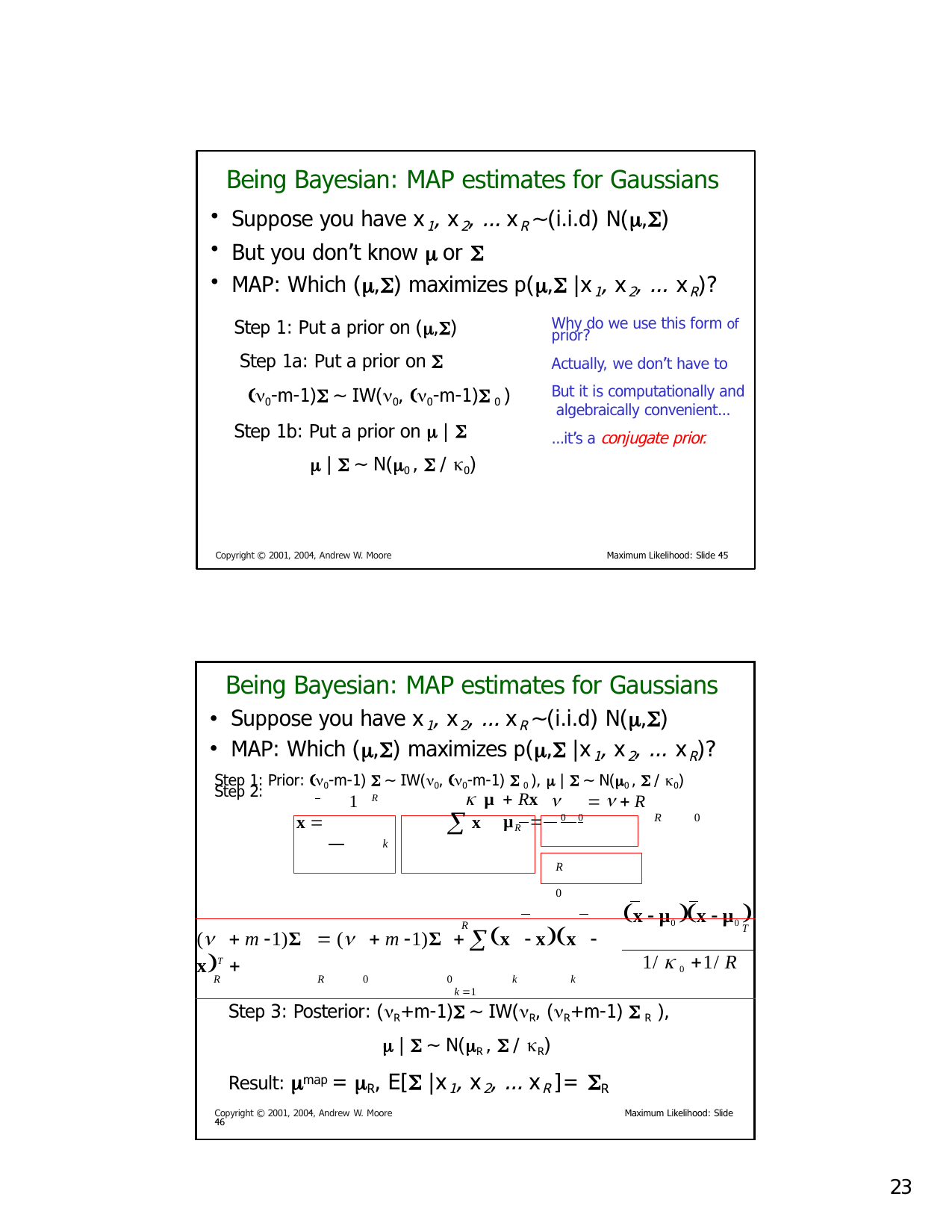

Being Bayesian: MAP estimates for Gaussians
Suppose you have x1, x2, … xR ~(i.i.d) N(μ,Σ)
But you don’t know μ or Σ
MAP: Which (μ,Σ) maximizes p(μ,Σ |x1, x2, … xR)?
Why do we use this form of
Step 1: Put a prior on (μ,Σ)  Step 1a: Put a prior on Σ
(ν0-m-1)Σ ~ IW(ν0, (ν0-m-1)Σ 0 )  Step 1b: Put a prior on μ | Σ
μ | Σ ~ N(μ0 , Σ / κ0)
prior?
Actually, we don’t have to
But it is computationally and  algebraically convenient…
…it’s a conjugate prior.
Copyright © 2001, 2004, Andrew W. Moore
Maximum Likelihood: Slide 45
| Being Bayesian: MAP estimates for Gaussians Suppose you have x1, x2, … xR ~(i.i.d) N(μ,Σ) MAP: Which (μ,Σ) maximizes p(μ,Σ |x1, x2, … xR)? Step 1: Prior: (ν0-m-1) Σ ~ IW(ν0, (ν0-m-1) Σ 0 ), μ | Σ ~ N(μ0 , Σ / κ0) Step 2: 1 R κ µ + Rx ν = ν + R x = ∑ x µR = 0 0 R 0 R k =1 κ 0 + R κ = κ + R k R 0 |  |
| --- | --- |
| R (ν + m −1)Σ = (ν + m −1)Σ + ∑(x − x)(x − x)T + R R 0 0 k k k =1 | (x − µ0 )(x − µ0 ) T |
|  | 1/ κ 0 +1/ R |
| Step 3: Posterior: (νR+m-1)Σ ~ IW(νR, (νR+m-1) Σ R ), μ | Σ ~ N(μR , Σ / κR) Result: μmap = μR, E[Σ |x1, x2, … xR ]= ΣR Copyright © 2001, 2004, Andrew W. Moore Maximum Likelihood: Slide 46 |  |

23